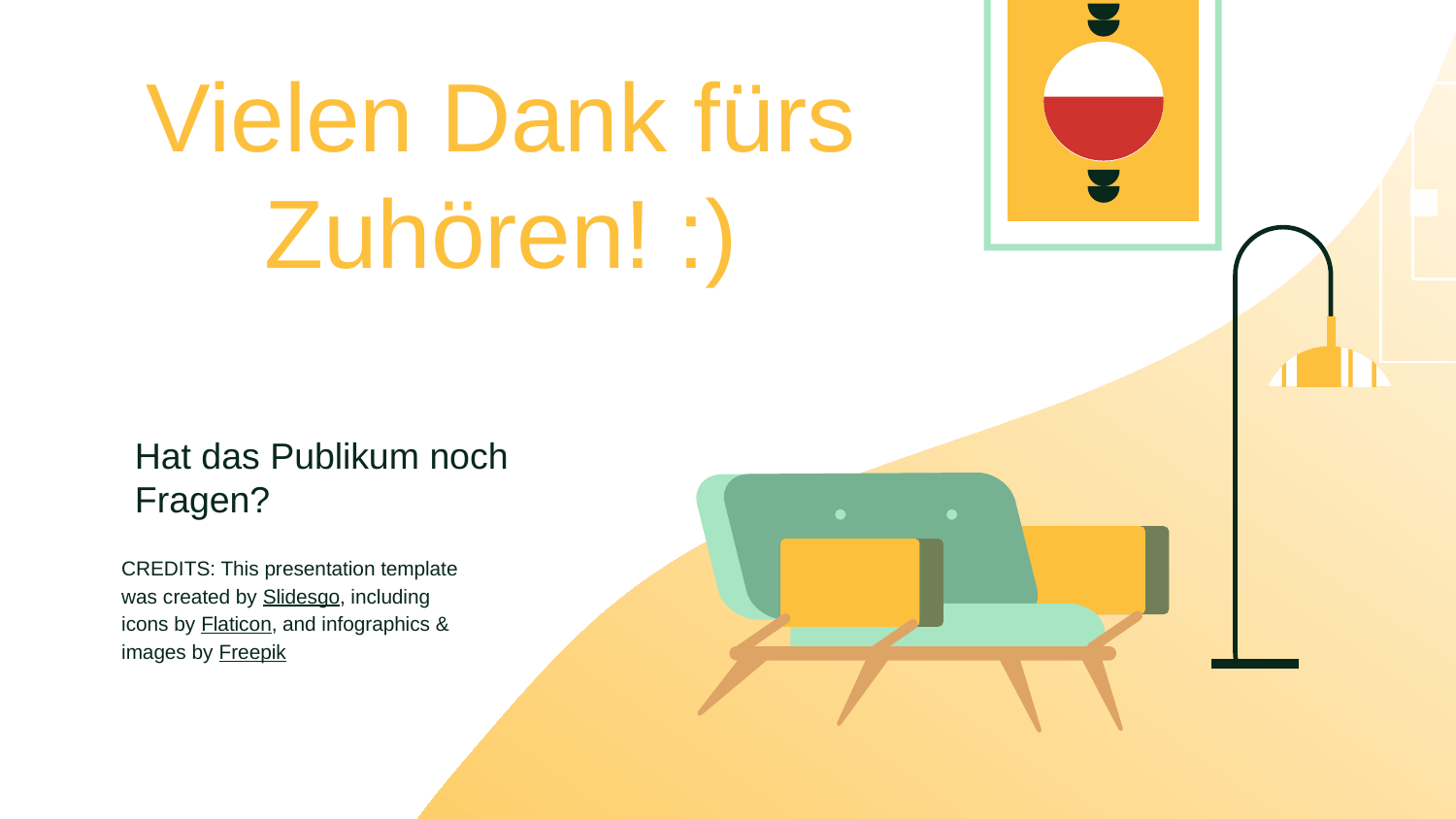

# Vielen Dank fürs Zuhören! :)

Hat das Publikum noch Fragen?